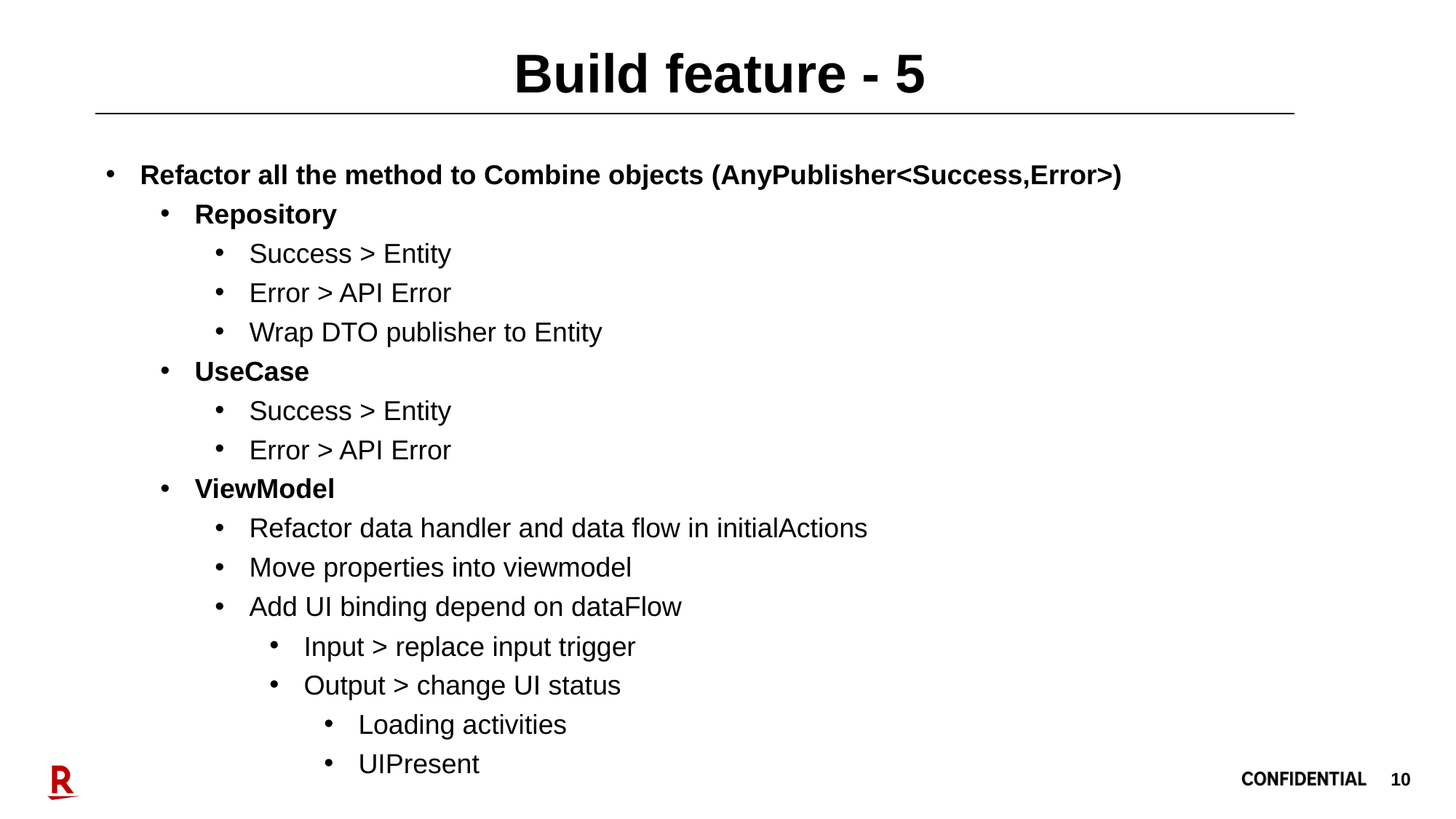

# Build feature - 5
Refactor all the method to Combine objects (AnyPublisher<Success,Error>)
Repository
Success > Entity
Error > API Error
Wrap DTO publisher to Entity
UseCase
Success > Entity
Error > API Error
ViewModel
Refactor data handler and data flow in initialActions
Move properties into viewmodel
Add UI binding depend on dataFlow
Input > replace input trigger
Output > change UI status
Loading activities
UIPresent